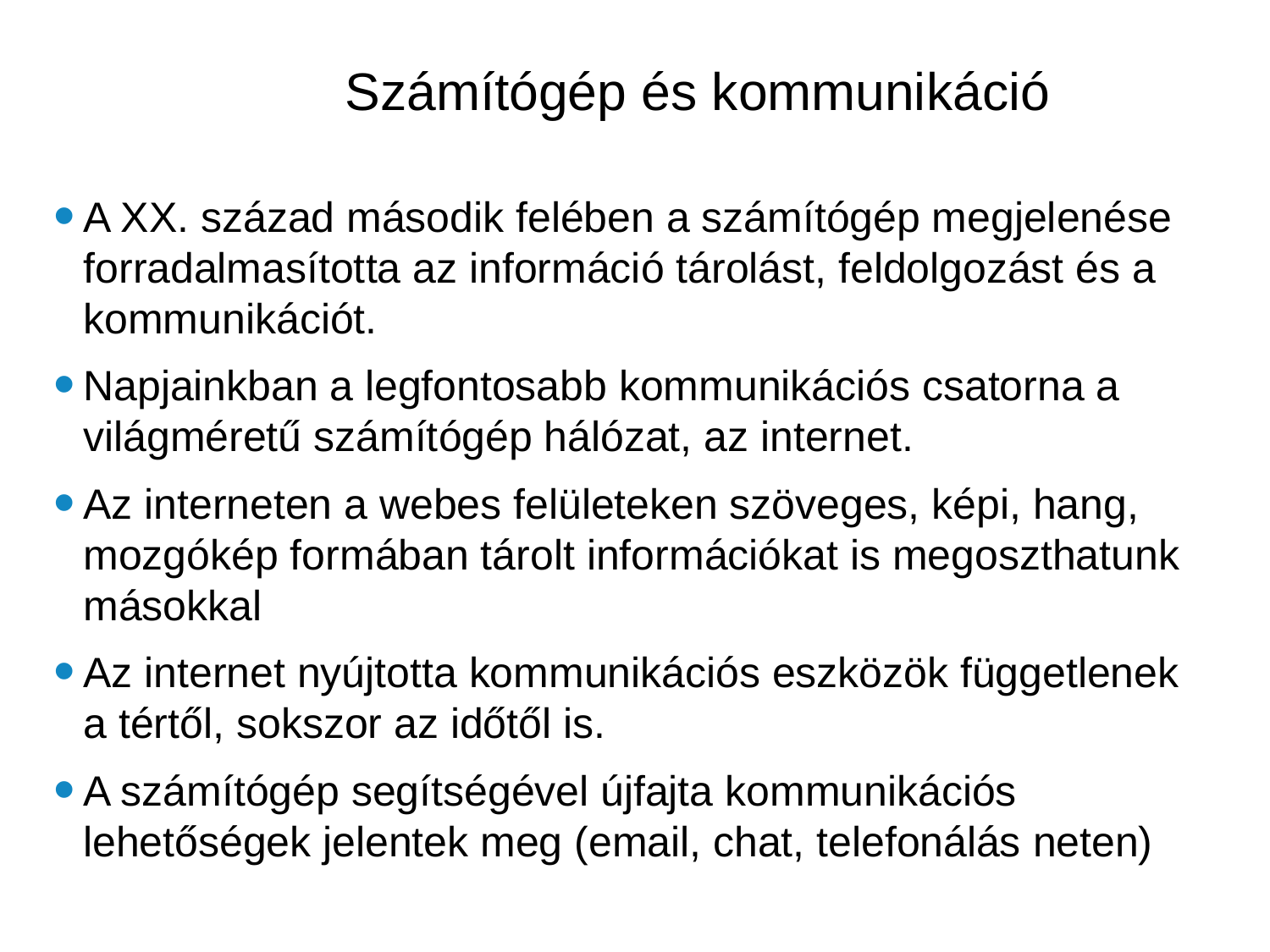

# Számítógép és kommunikáció
A XX. század második felében a számítógép megjelenése forradalmasította az információ tárolást, feldolgozást és a kommunikációt.
Napjainkban a legfontosabb kommunikációs csatorna a világméretű számítógép hálózat, az internet.
Az interneten a webes felületeken szöveges, képi, hang, mozgókép formában tárolt információkat is megoszthatunk másokkal
Az internet nyújtotta kommunikációs eszközök függetlenek a tértől, sokszor az időtől is.
A számítógép segítségével újfajta kommunikációs lehetőségek jelentek meg (email, chat, telefonálás neten)